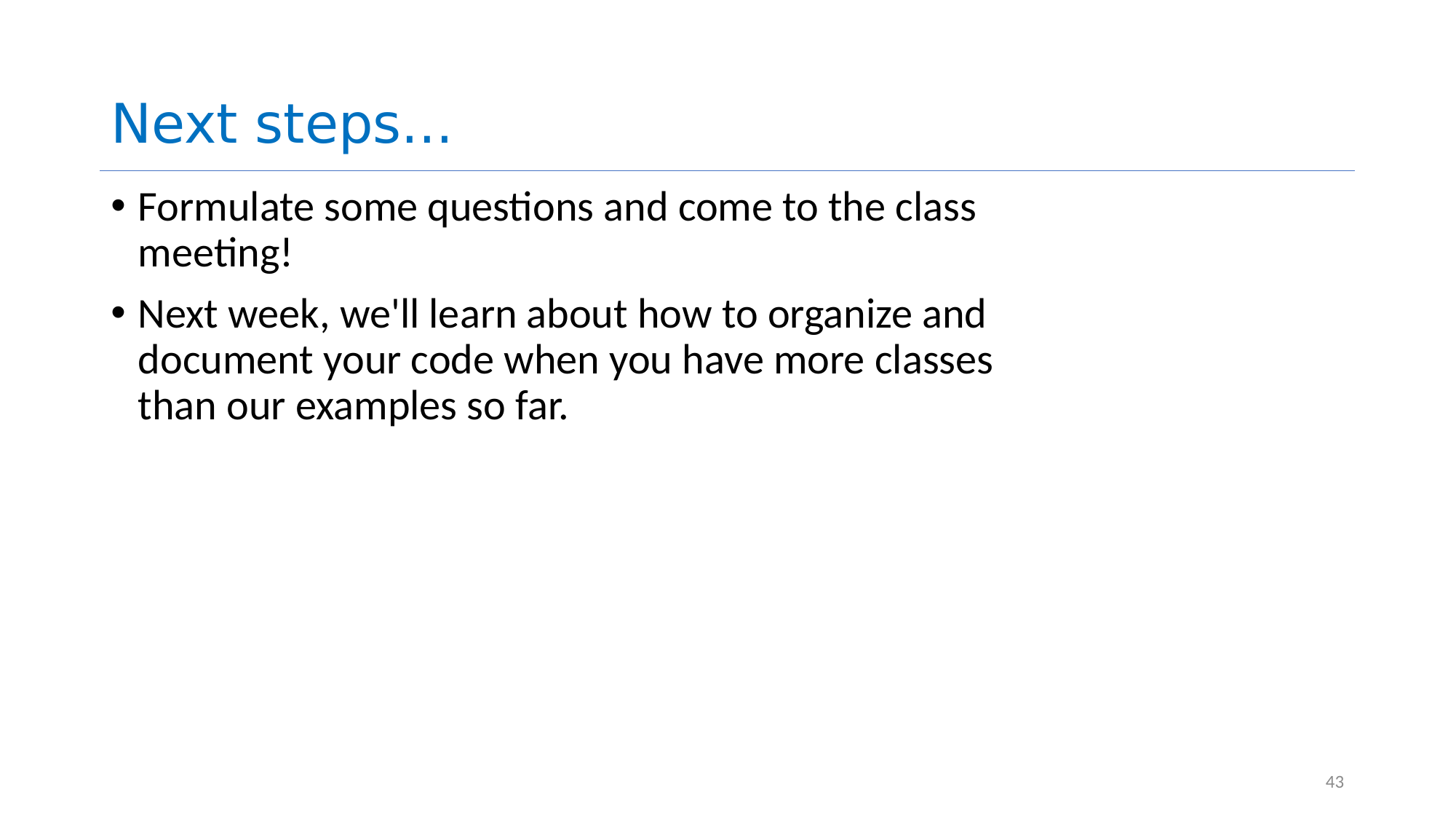

# Next steps...
Formulate some questions and come to the class meeting!
Next week, we'll learn about how to organize and document your code when you have more classes than our examples so far.
43